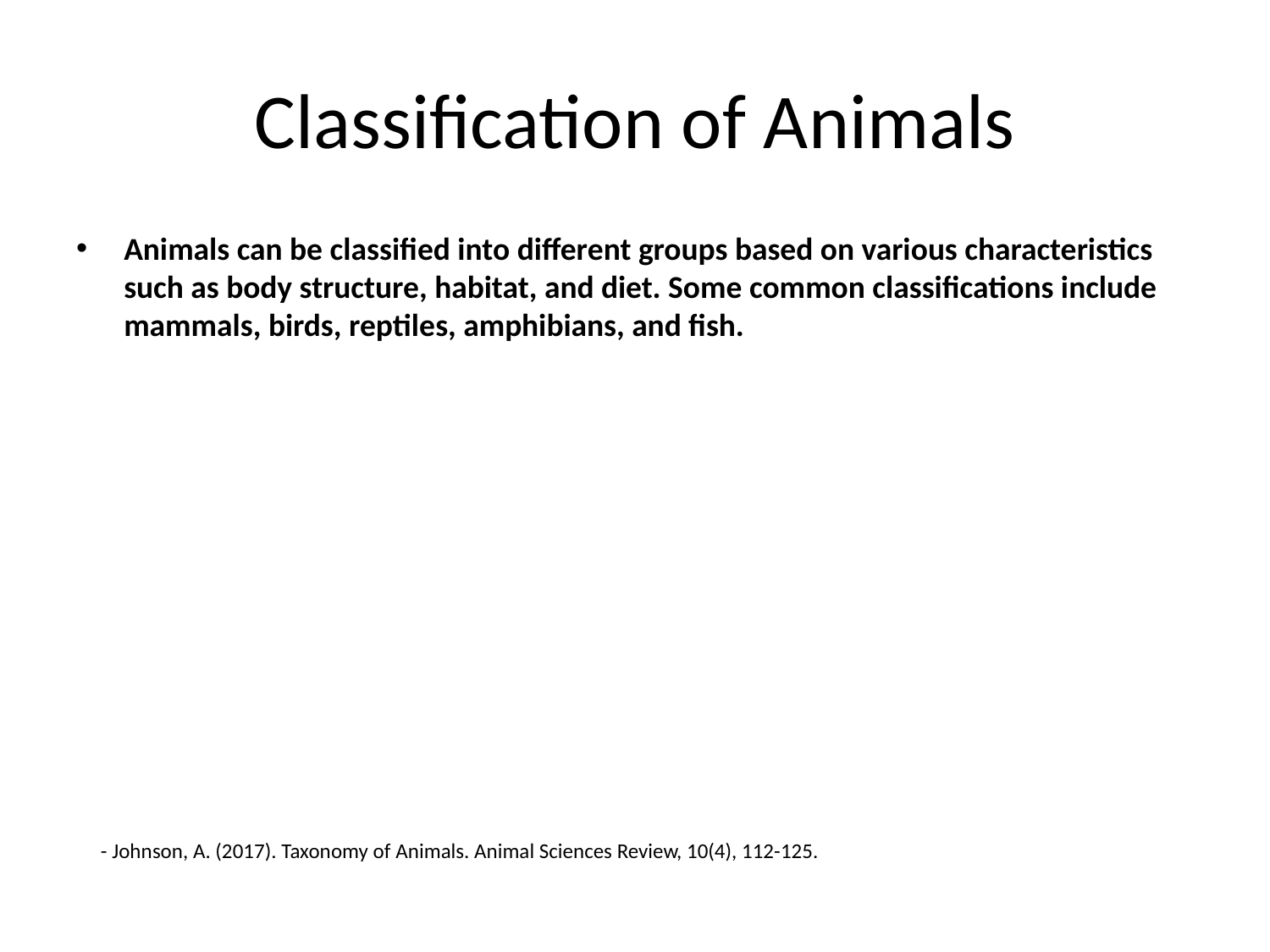

# Classification of Animals
Animals can be classified into different groups based on various characteristics such as body structure, habitat, and diet. Some common classifications include mammals, birds, reptiles, amphibians, and fish.

- Johnson, A. (2017). Taxonomy of Animals. Animal Sciences Review, 10(4), 112-125.